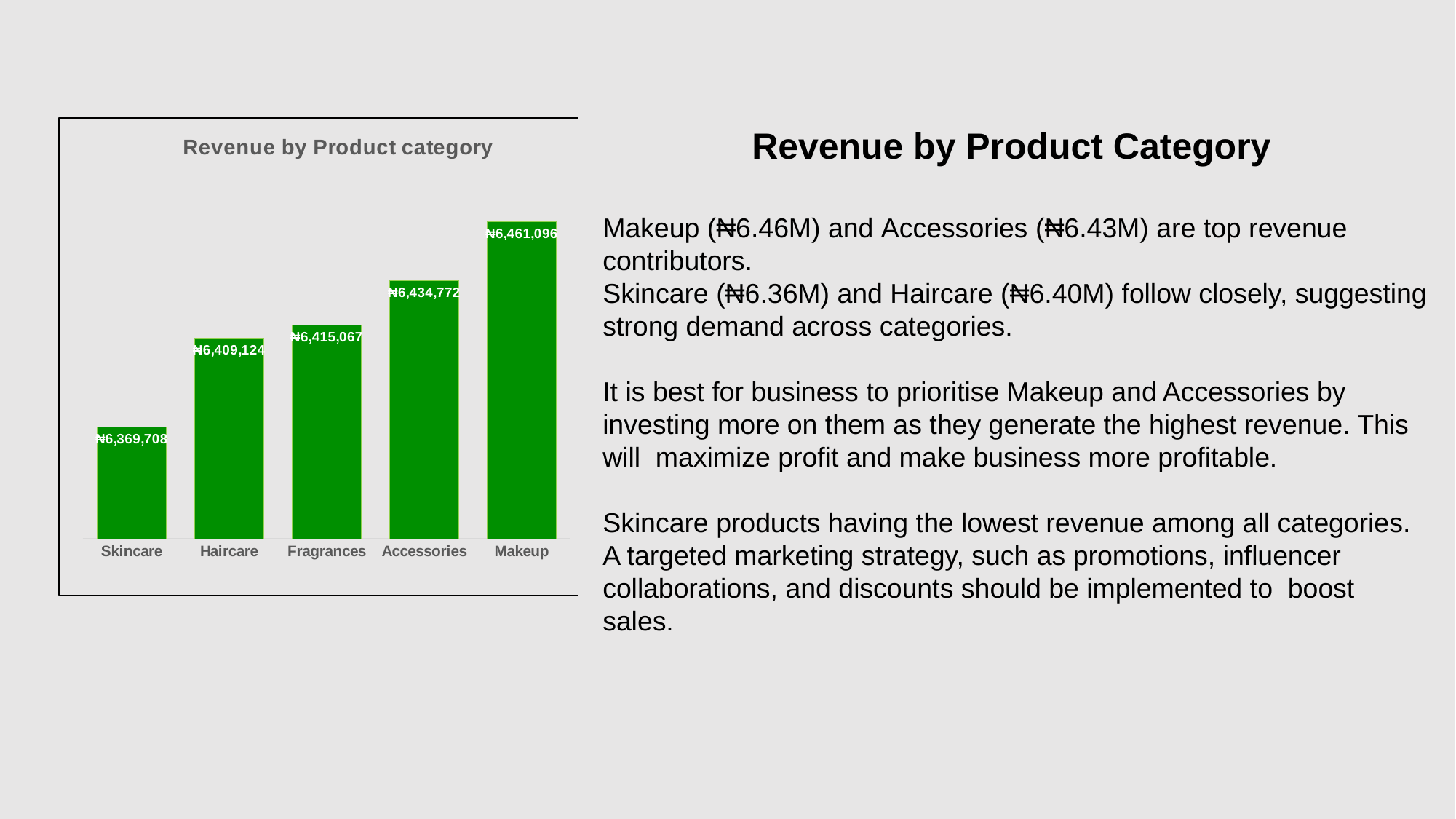

### Chart: Revenue by Product category

| Category | Total |
|---|---|
| Skincare | 6369708.160000035 |
| Haircare | 6409123.5800000625 |
| Fragrances | 6415066.849999983 |
| Accessories | 6434772.059999953 |
| Makeup | 6461095.960000005 |
Revenue by Product Category

Makeup (₦6.46M) and Accessories (₦6.43M) are top revenue contributors.
Skincare (₦6.36M) and Haircare (₦6.40M) follow closely, suggesting strong demand across categories.

It is best for business to prioritise Makeup and Accessories by investing more on them as they generate the highest revenue. This will  maximize profit and make business more profitable.

Skincare products having the lowest revenue among all categories. A targeted marketing strategy, such as promotions, influencer collaborations, and discounts should be implemented to  boost sales.